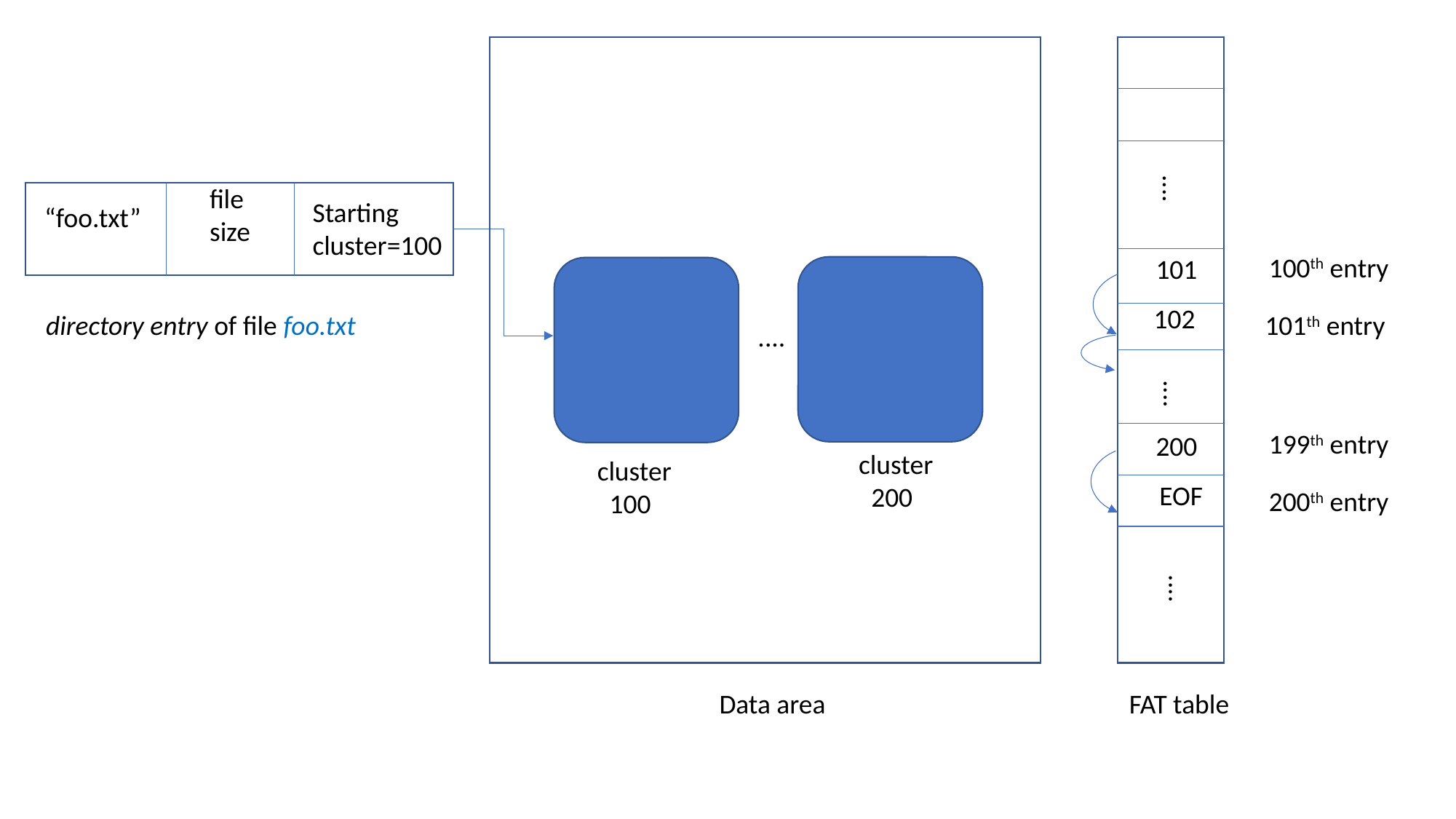

file
size
....

Starting
cluster=100
“foo.txt”
100th entry
101

102
directory entry of file foo.txt
101th entry
....

....
199th entry
200
cluster
  200

cluster
  100
EOF
200th entry
....
Data area
FAT table